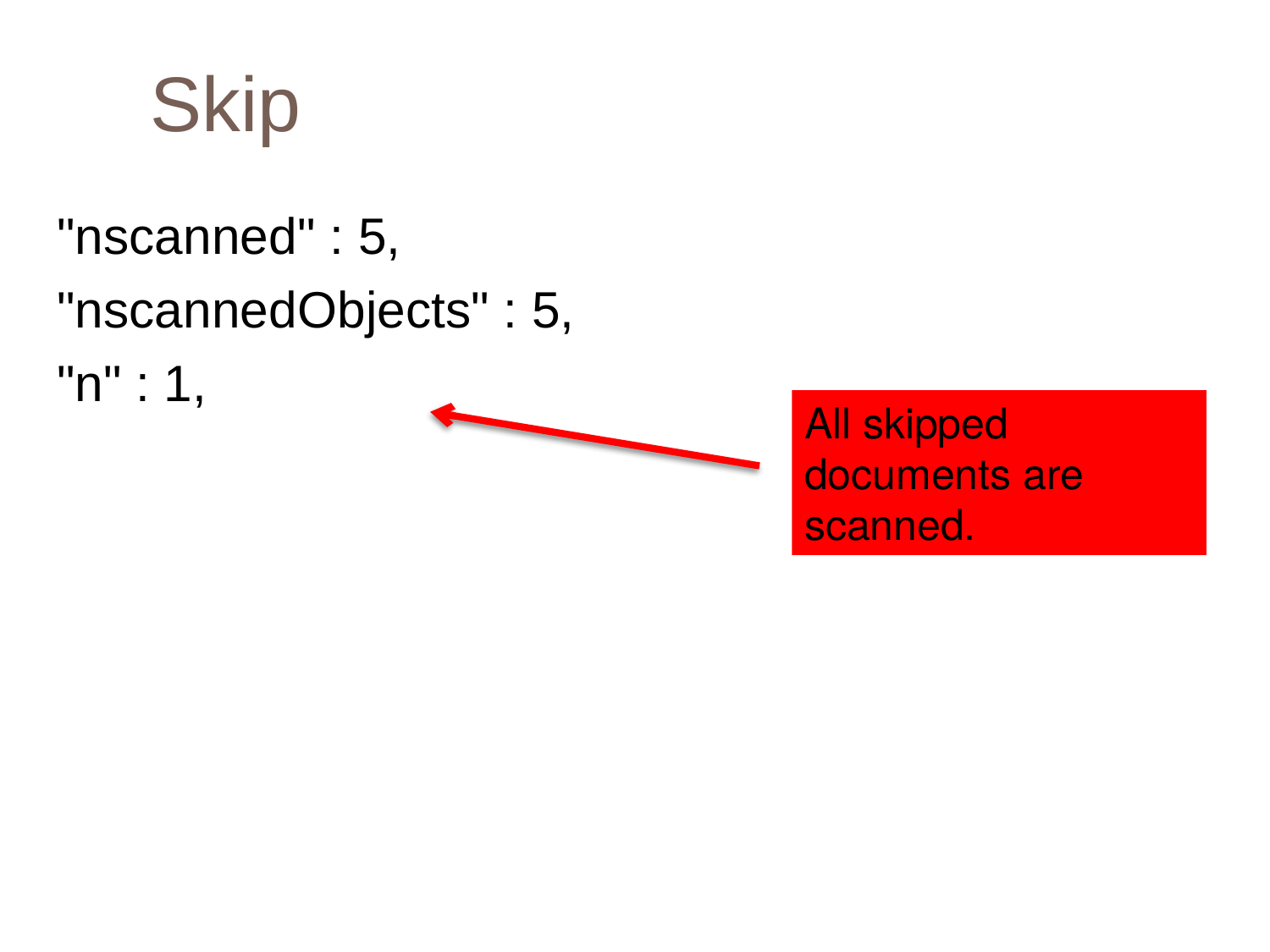

Skip
	"nscanned" : 5,
	"nscannedObjects" : 5,
	"n" : 1,
All skipped documents are scanned.